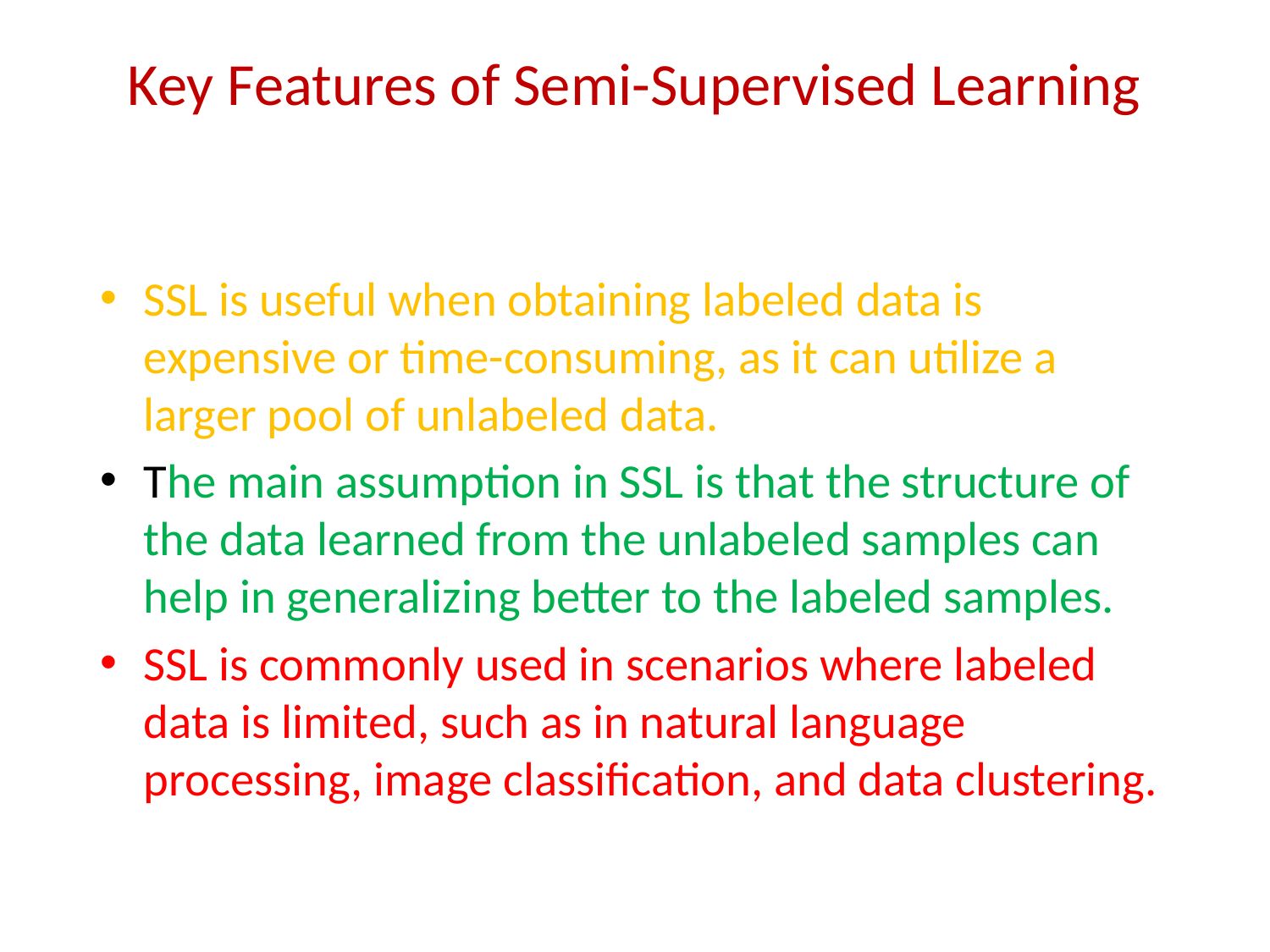

# Key Features of Semi-Supervised Learning

SSL is useful when obtaining labeled data is expensive or time-consuming, as it can utilize a larger pool of unlabeled data.
The main assumption in SSL is that the structure of the data learned from the unlabeled samples can help in generalizing better to the labeled samples.
SSL is commonly used in scenarios where labeled data is limited, such as in natural language processing, image classification, and data clustering.